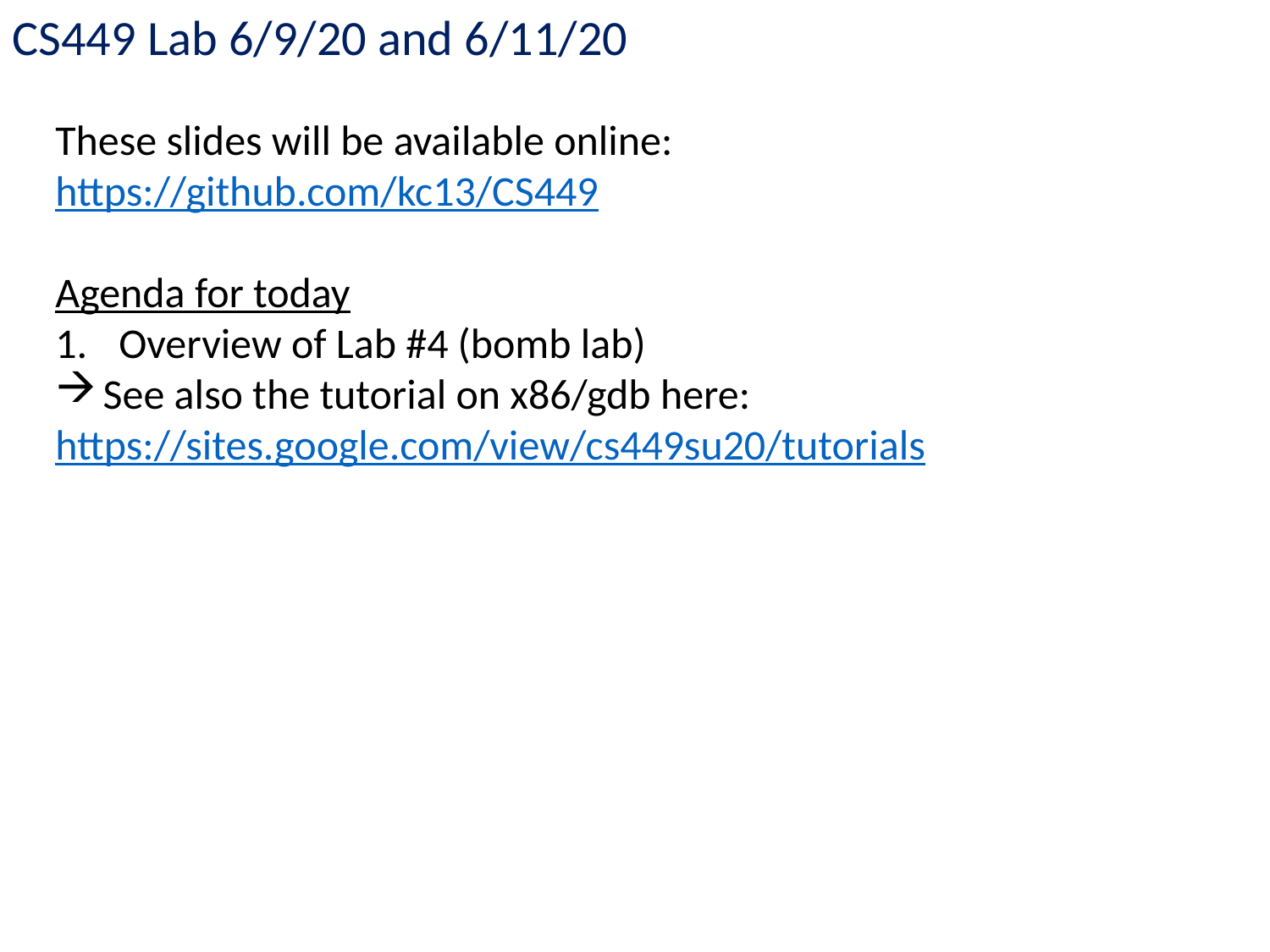

CS449 Lab 6/9/20 and 6/11/20
These slides will be available online:
https://github.com/kc13/CS449

Agenda for today
Overview of Lab #4 (bomb lab)
See also the tutorial on x86/gdb here:
https://sites.google.com/view/cs449su20/tutorials